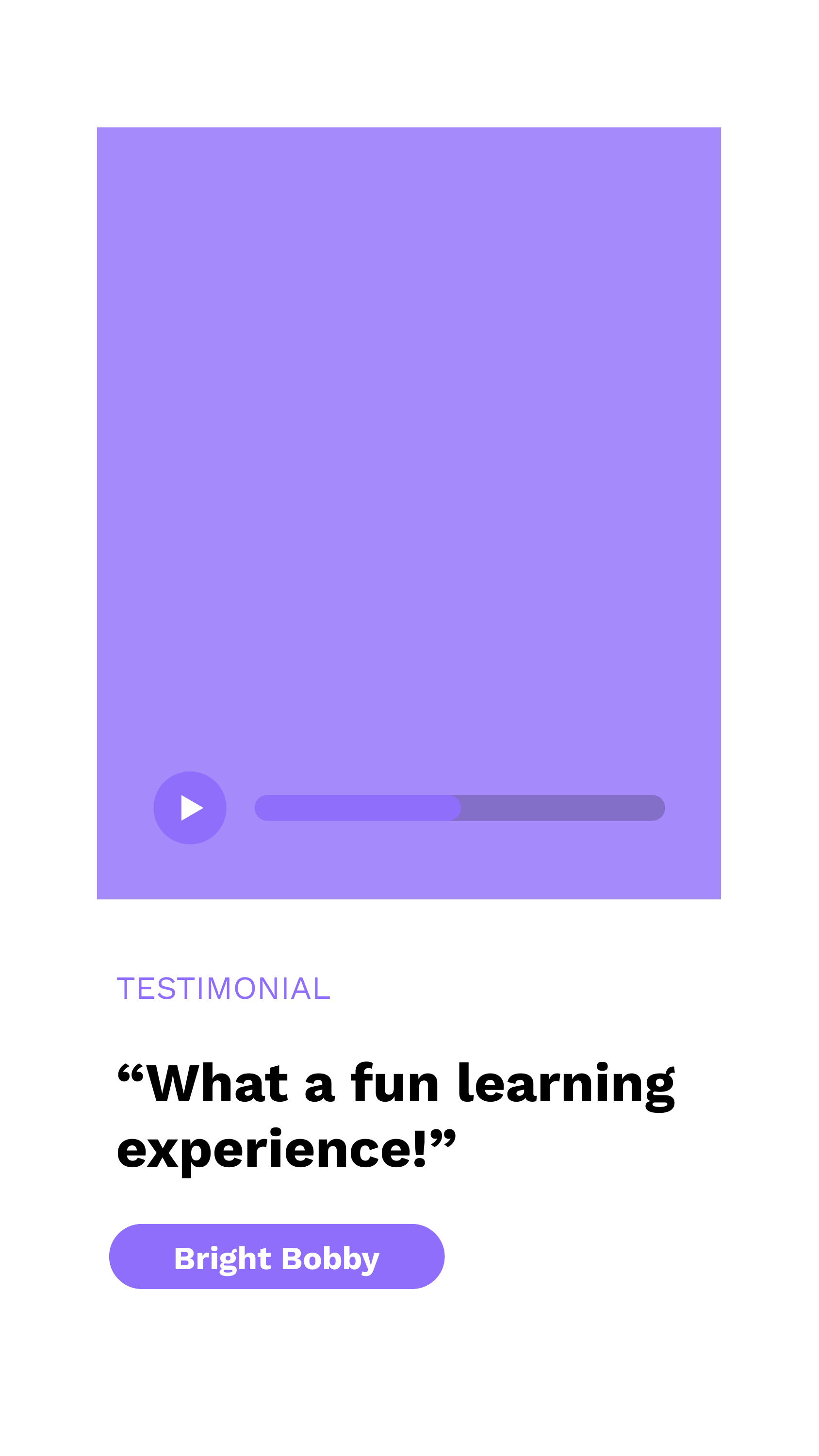

TESTIMONIAL
“What a fun learning experience!”
Bright Bobby